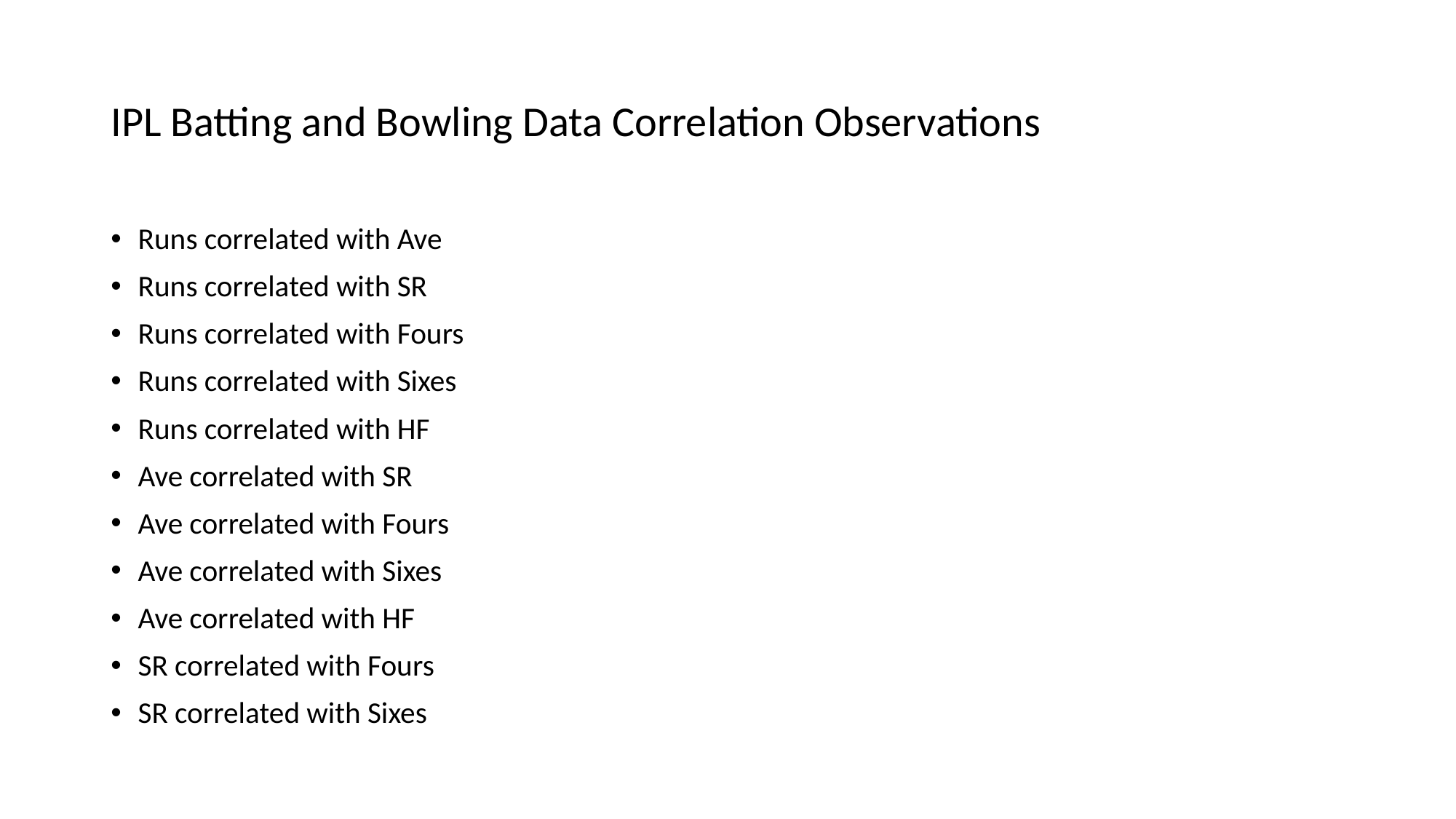

# IPL Batting and Bowling Data Correlation Observations
Runs correlated with Ave
Runs correlated with SR
Runs correlated with Fours
Runs correlated with Sixes
Runs correlated with HF
Ave correlated with SR
Ave correlated with Fours
Ave correlated with Sixes
Ave correlated with HF
SR correlated with Fours
SR correlated with Sixes